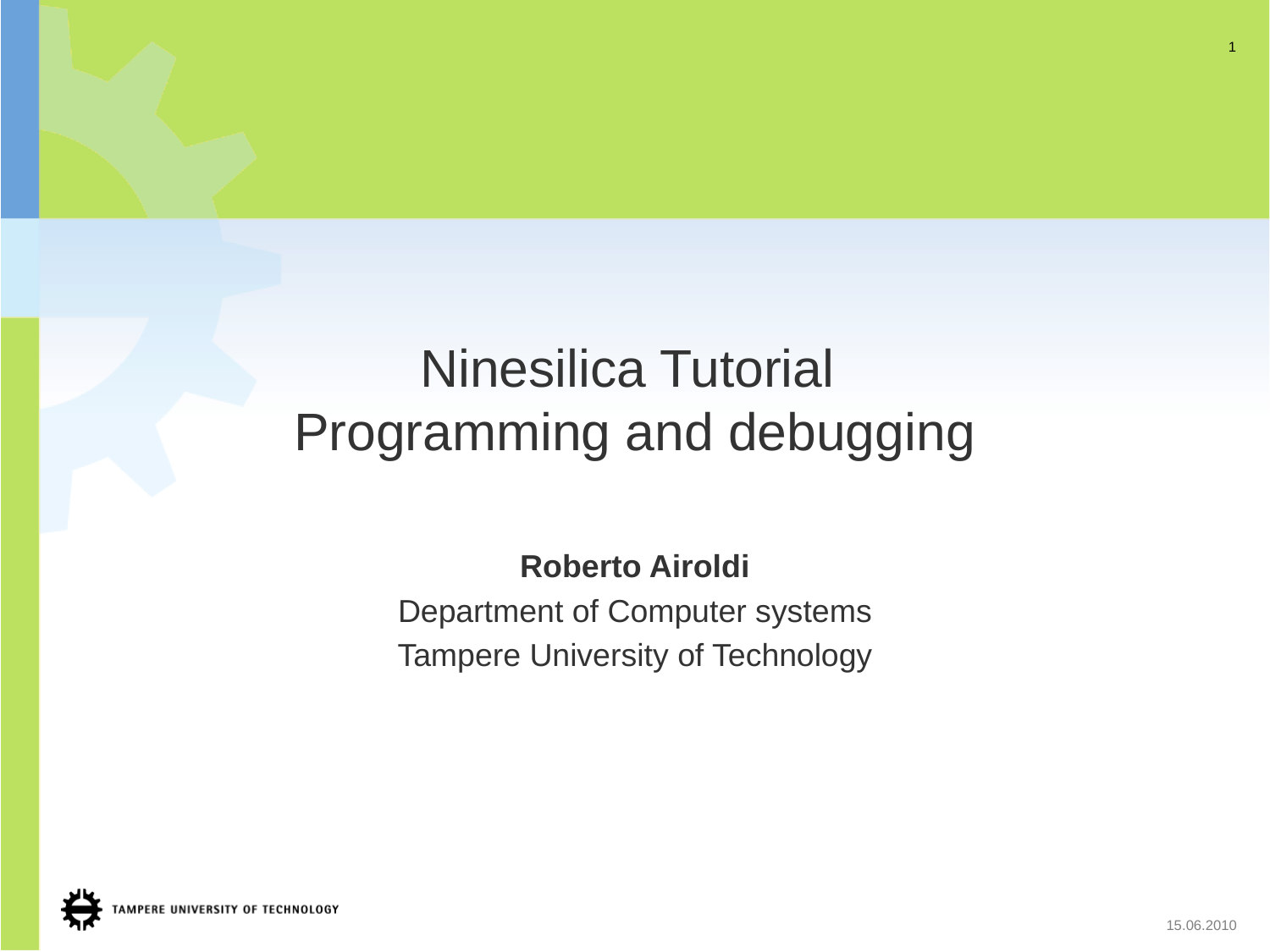

1
# Ninesilica Tutorial Programming and debugging
Roberto Airoldi
Department of Computer systems
Tampere University of Technology

15.06.2010